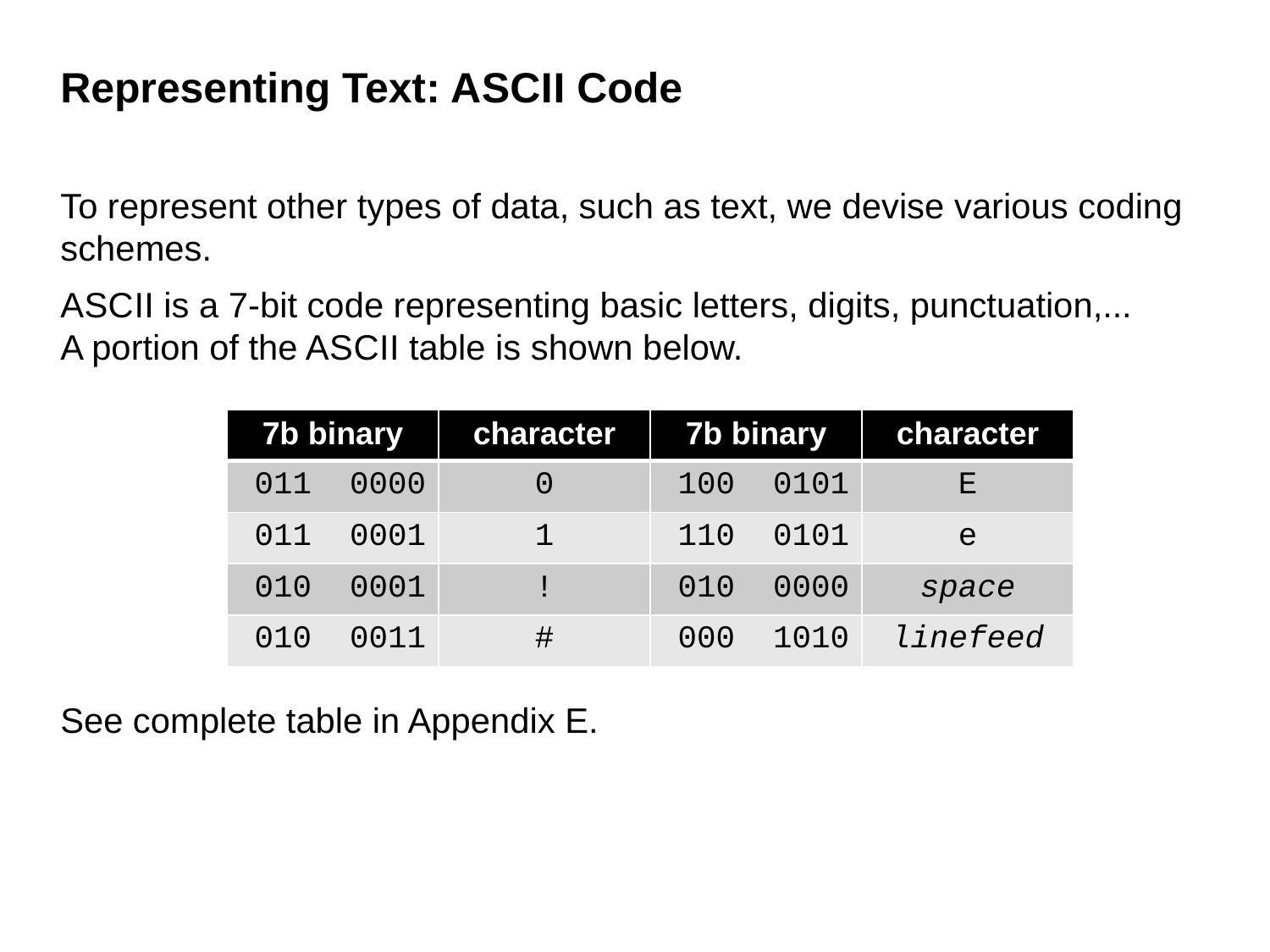

# Representing Text: A S C I I Code
To represent other types of data, such as text, we devise various coding schemes.
A S C I I is a 7-bit code representing basic letters, digits, punctuation,...
A portion of the A S C I I table is shown below.
| 7b binary | character | 7b binary | character |
| --- | --- | --- | --- |
| 011 0000 | 0 | 0101 | E |
| 011 0001 | 1 | 110 0101 | e |
| 010 0001 | ! | 010 0000 | space |
| 010 0011 | # | 000 1010 | linefeed |
See complete table in Appendix E.
36